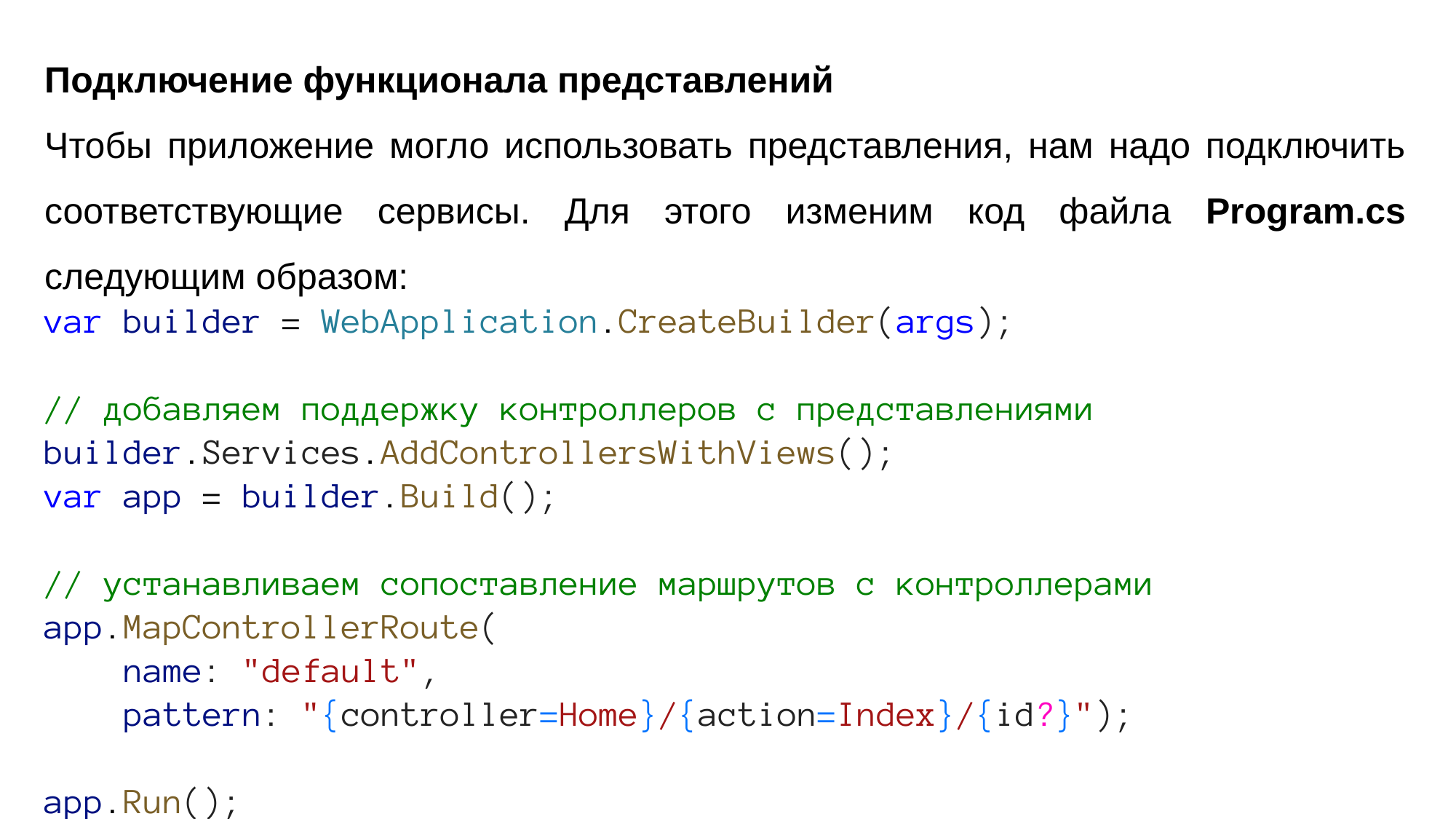

Подключение функционала представлений
Чтобы приложение могло использовать представления, нам надо подключить соответствующие сервисы. Для этого изменим код файла Program.cs следующим образом:
var builder = WebApplication.CreateBuilder(args);
// добавляем поддержку контроллеров с представлениями
builder.Services.AddControllersWithViews();
var app = builder.Build();
// устанавливаем сопоставление маршрутов с контроллерами
app.MapControllerRoute(
    name: "default",
    pattern: "{controller=Home}/{action=Index}/{id?}");
app.Run();